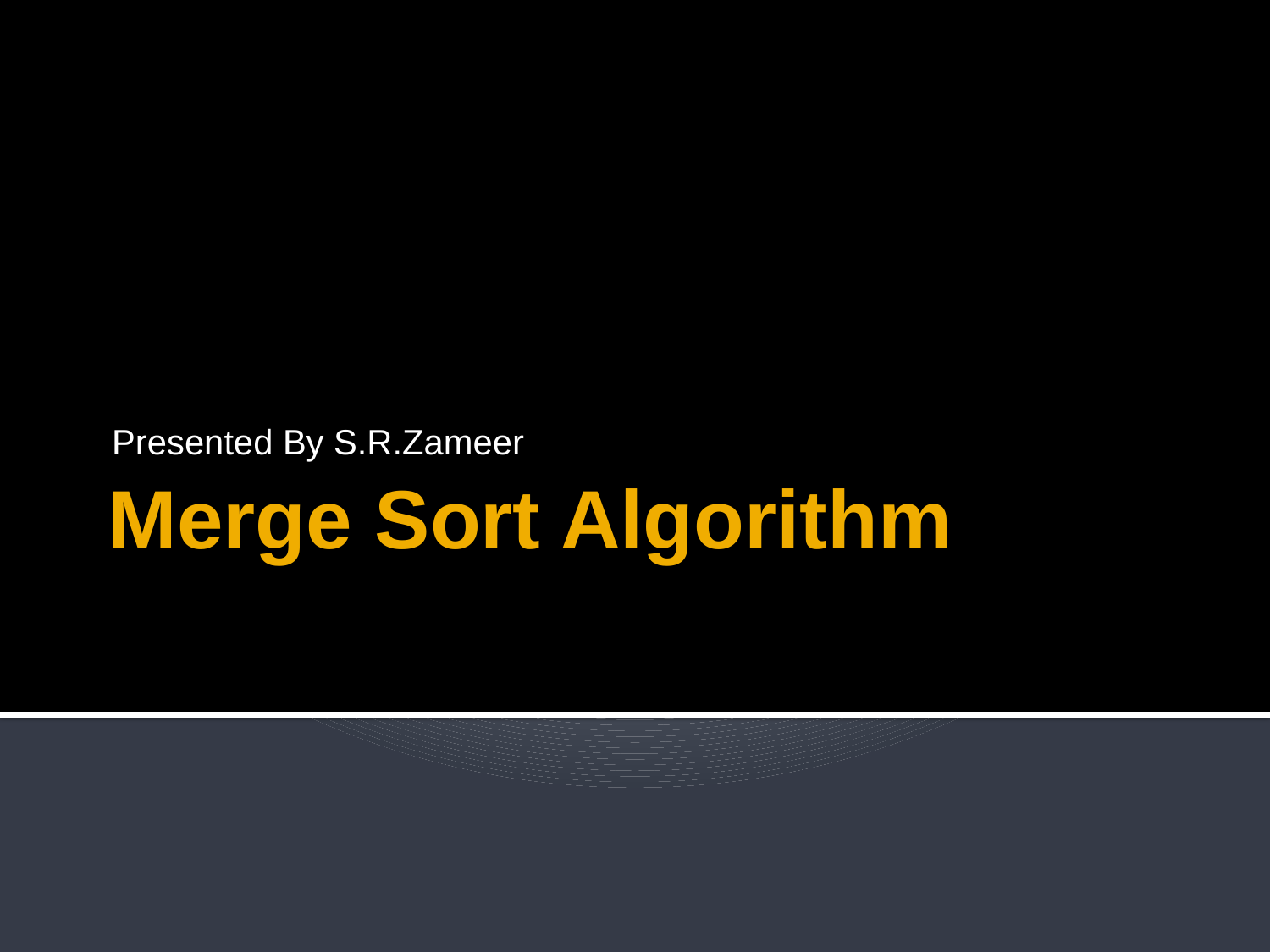

Presented By S.R.Zameer
# Merge Sort Algorithm